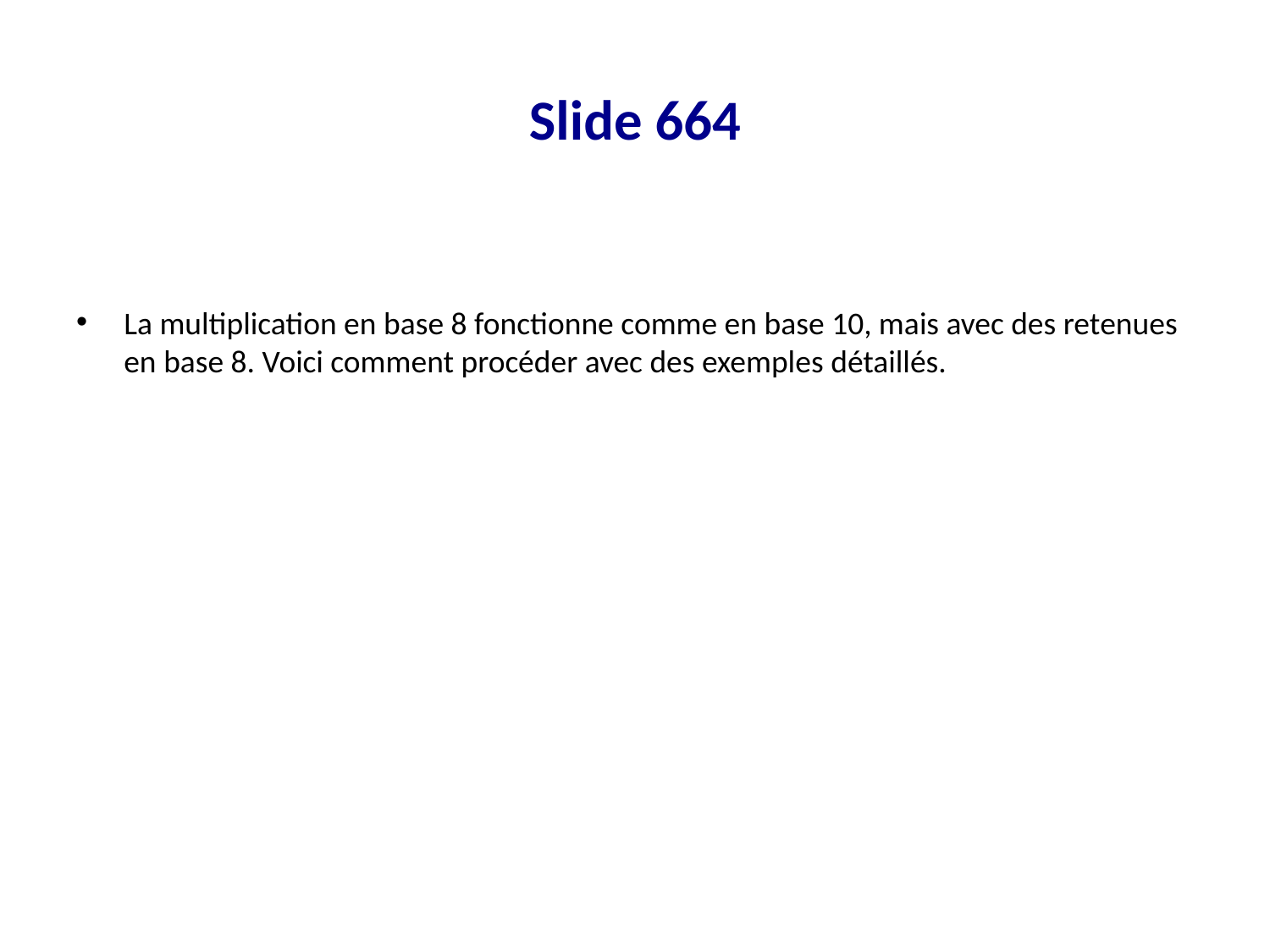

# Slide 664

La multiplication en base 8 fonctionne comme en base 10, mais avec des retenues en base 8. Voici comment procéder avec des exemples détaillés.